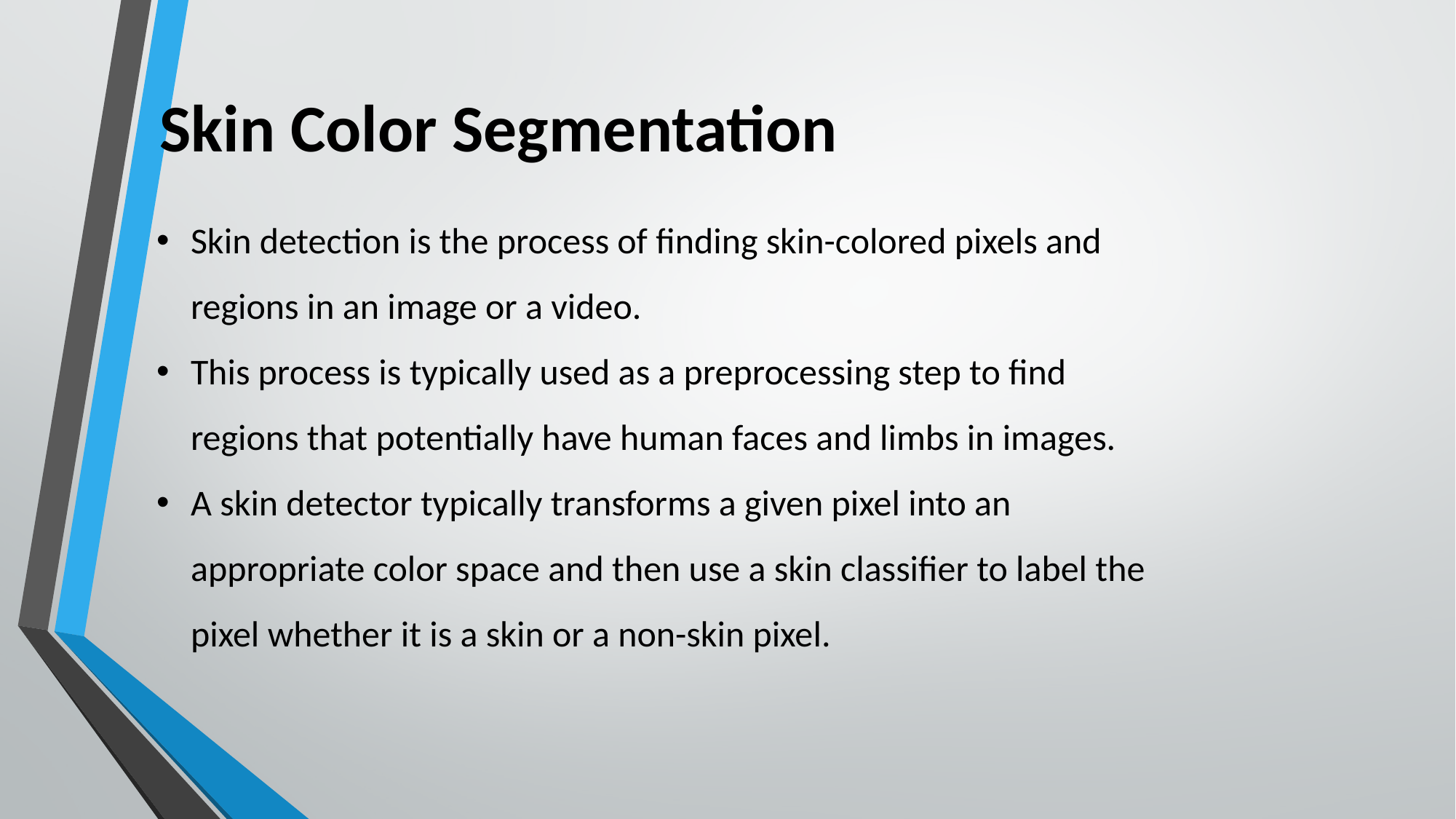

Skin Color Segmentation
Skin detection is the process of finding skin-colored pixels and regions in an image or a video.
This process is typically used as a preprocessing step to find regions that potentially have human faces and limbs in images.
A skin detector typically transforms a given pixel into an appropriate color space and then use a skin classifier to label the pixel whether it is a skin or a non-skin pixel.